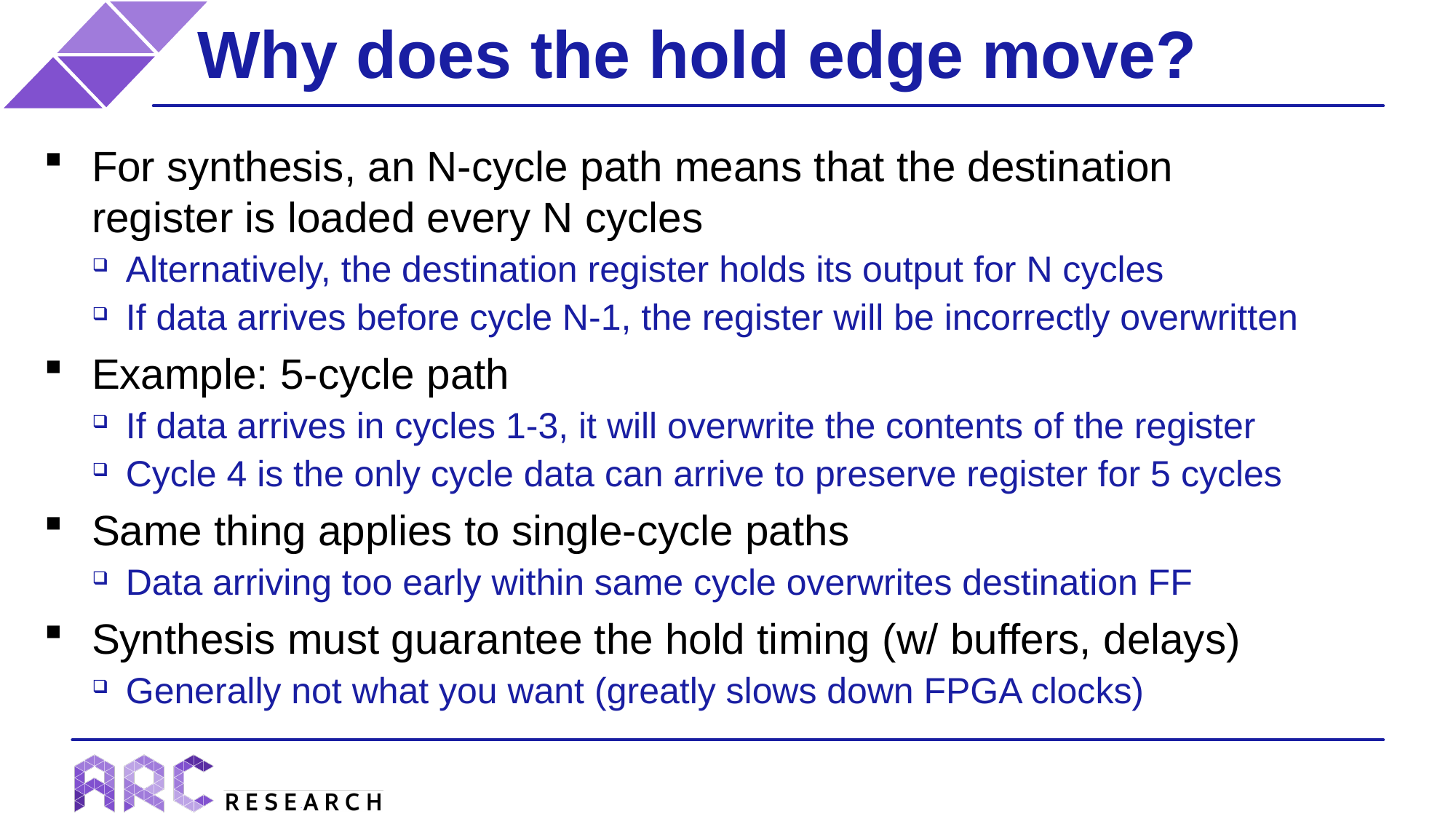

# Why does the hold edge move?
For synthesis, an N-cycle path means that the destination register is loaded every N cycles
Alternatively, the destination register holds its output for N cycles
If data arrives before cycle N-1, the register will be incorrectly overwritten
Example: 5-cycle path
If data arrives in cycles 1-3, it will overwrite the contents of the register
Cycle 4 is the only cycle data can arrive to preserve register for 5 cycles
Same thing applies to single-cycle paths
Data arriving too early within same cycle overwrites destination FF
Synthesis must guarantee the hold timing (w/ buffers, delays)
Generally not what you want (greatly slows down FPGA clocks)